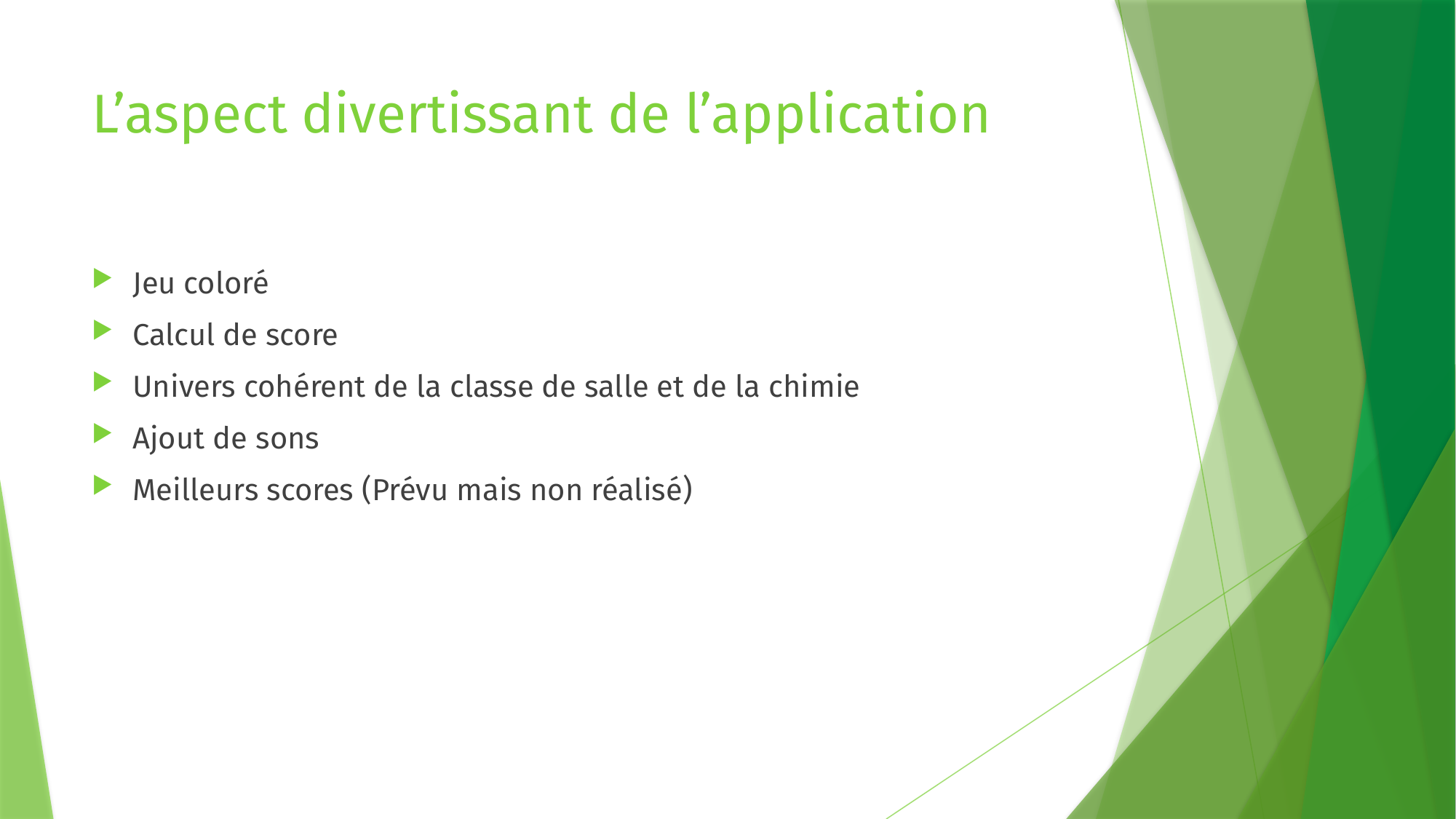

# L’aspect divertissant de l’application
Jeu coloré
Calcul de score
Univers cohérent de la classe de salle et de la chimie
Ajout de sons
Meilleurs scores (Prévu mais non réalisé)